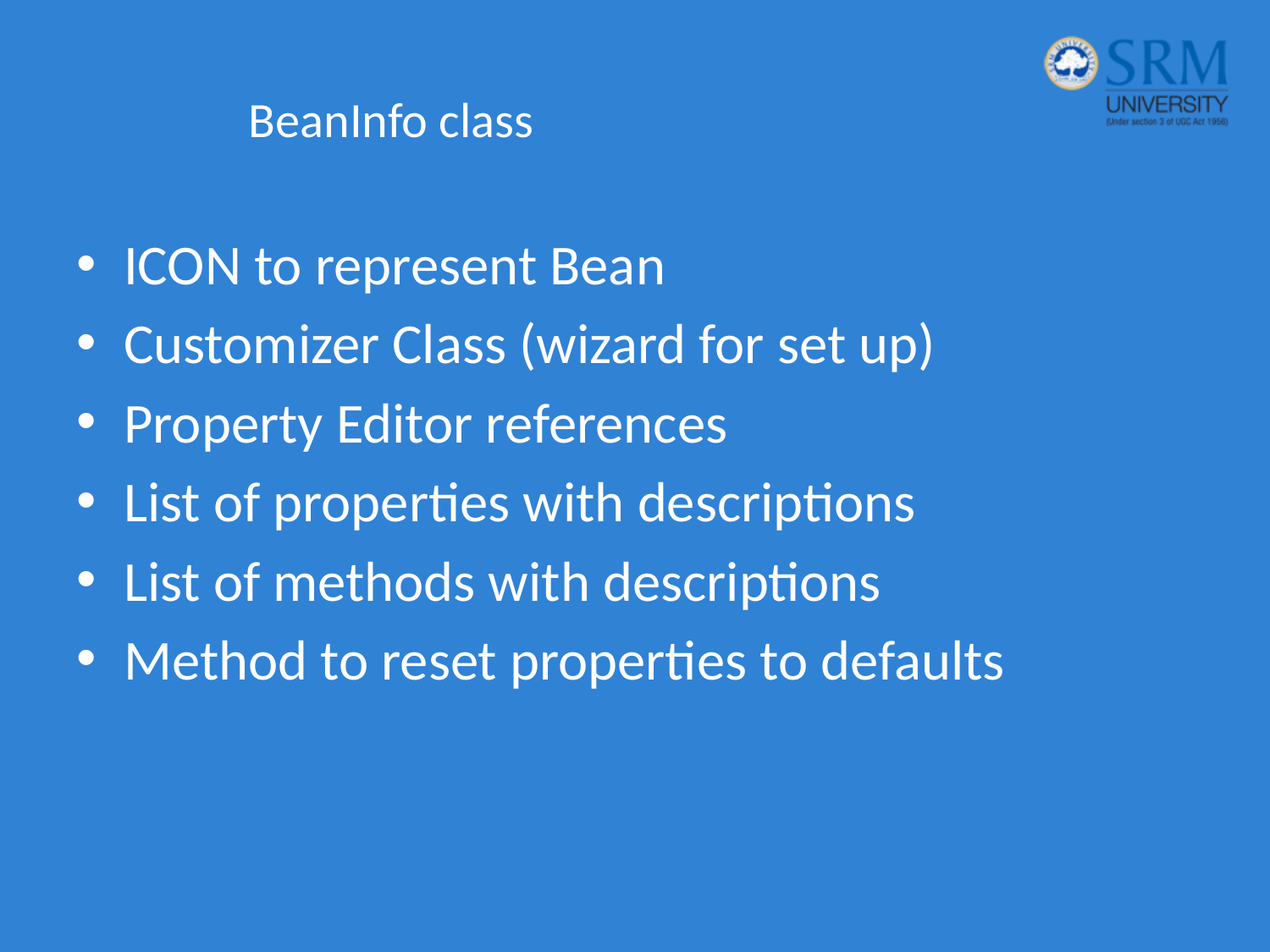

# BeanInfo class
ICON to represent Bean
Customizer Class (wizard for set up)
Property Editor references
List of properties with descriptions
List of methods with descriptions
Method to reset properties to defaults